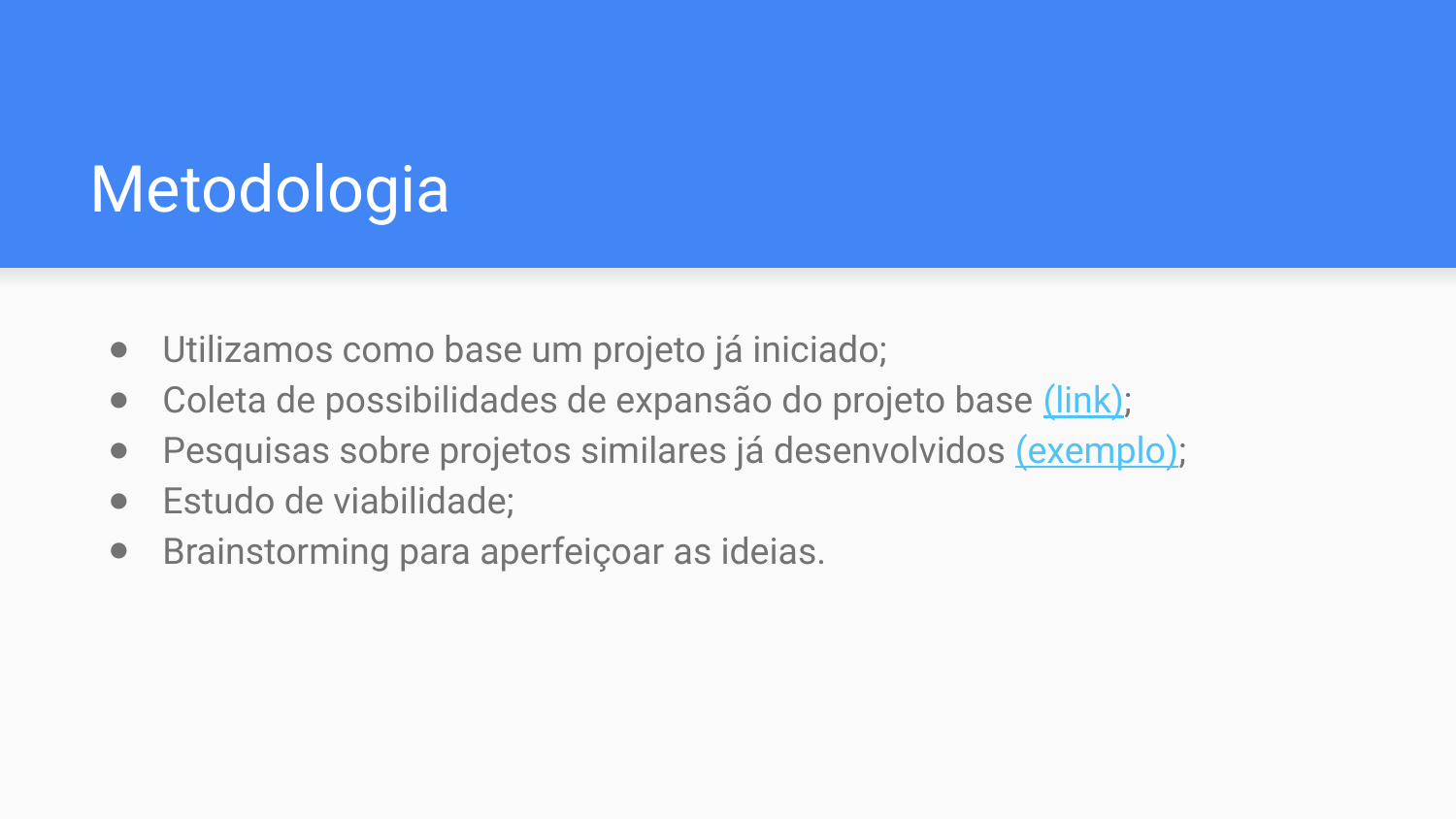

# Metodologia
Utilizamos como base um projeto já iniciado;
Coleta de possibilidades de expansão do projeto base (link);
Pesquisas sobre projetos similares já desenvolvidos (exemplo);
Estudo de viabilidade;
Brainstorming para aperfeiçoar as ideias.